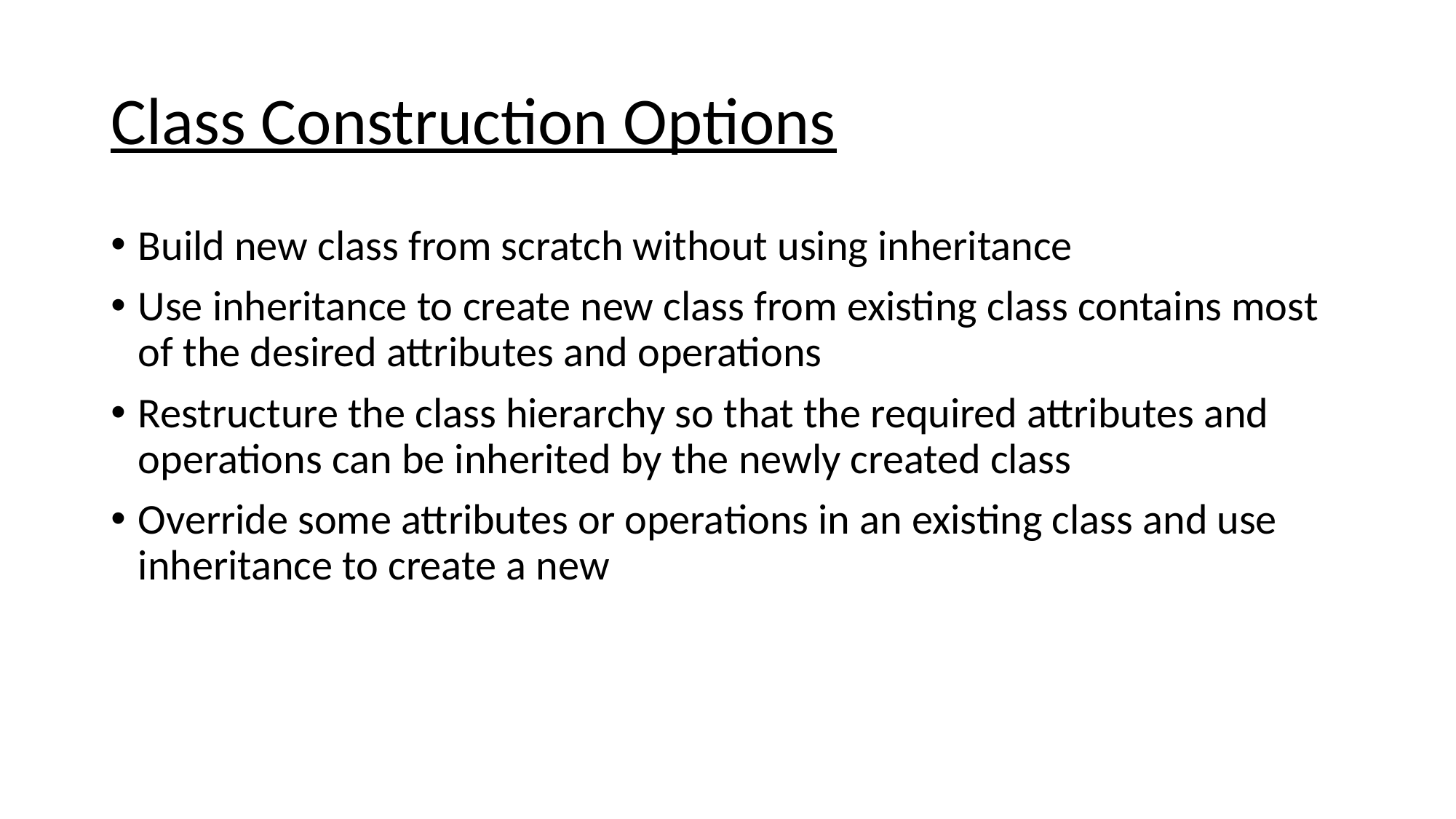

# Class Construction Options
Build new class from scratch without using inheritance
Use inheritance to create new class from existing class contains most of the desired attributes and operations
Restructure the class hierarchy so that the required attributes and operations can be inherited by the newly created class
Override some attributes or operations in an existing class and use inheritance to create a new